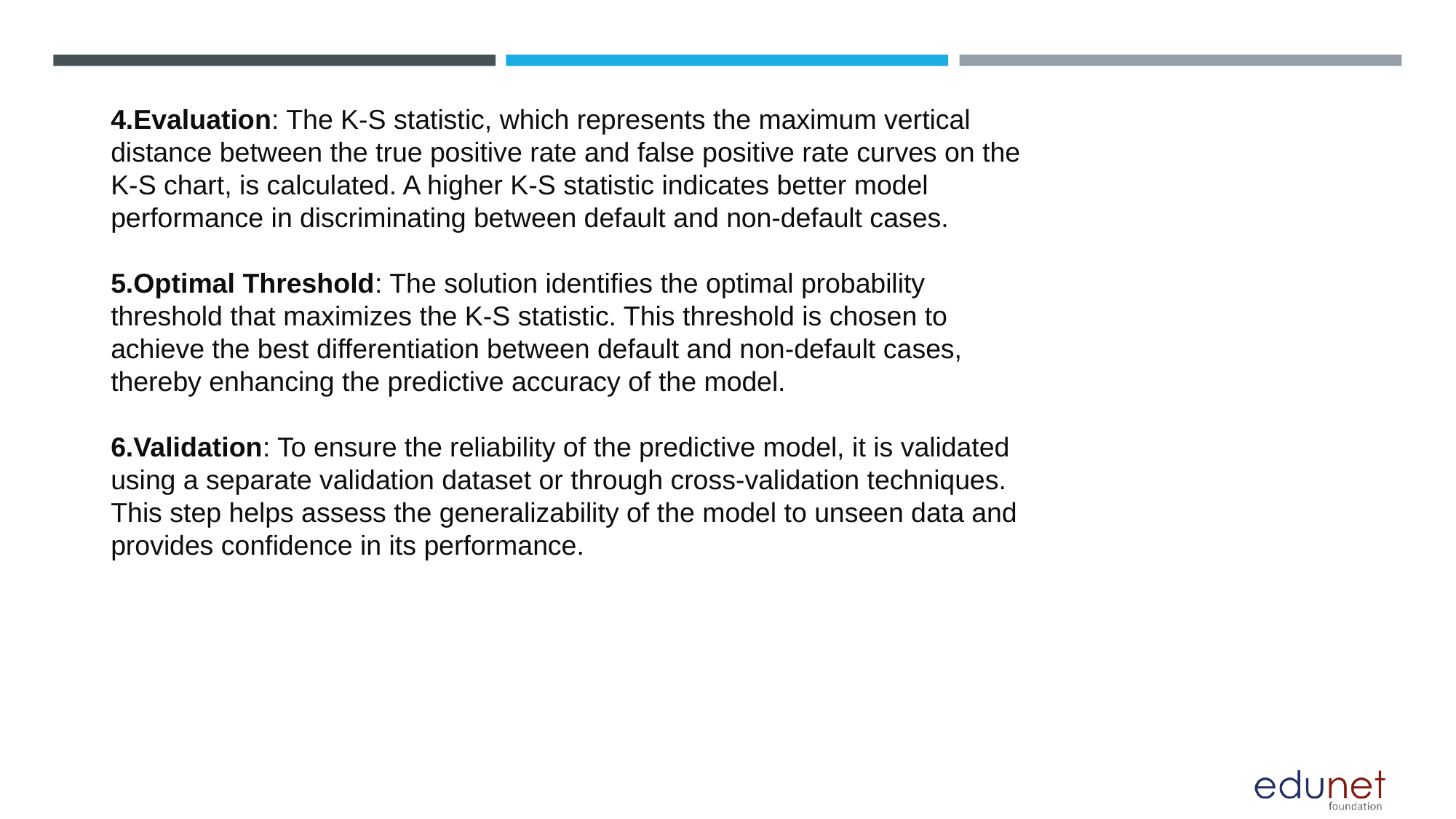

4.Evaluation: The K-S statistic, which represents the maximum vertical distance between the true positive rate and false positive rate curves on the K-S chart, is calculated. A higher K-S statistic indicates better model performance in discriminating between default and non-default cases.

5.Optimal Threshold: The solution identifies the optimal probability threshold that maximizes the K-S statistic. This threshold is chosen to achieve the best differentiation between default and non-default cases, thereby enhancing the predictive accuracy of the model.

6.Validation: To ensure the reliability of the predictive model, it is validated using a separate validation dataset or through cross-validation techniques. This step helps assess the generalizability of the model to unseen data and provides confidence in its performance.